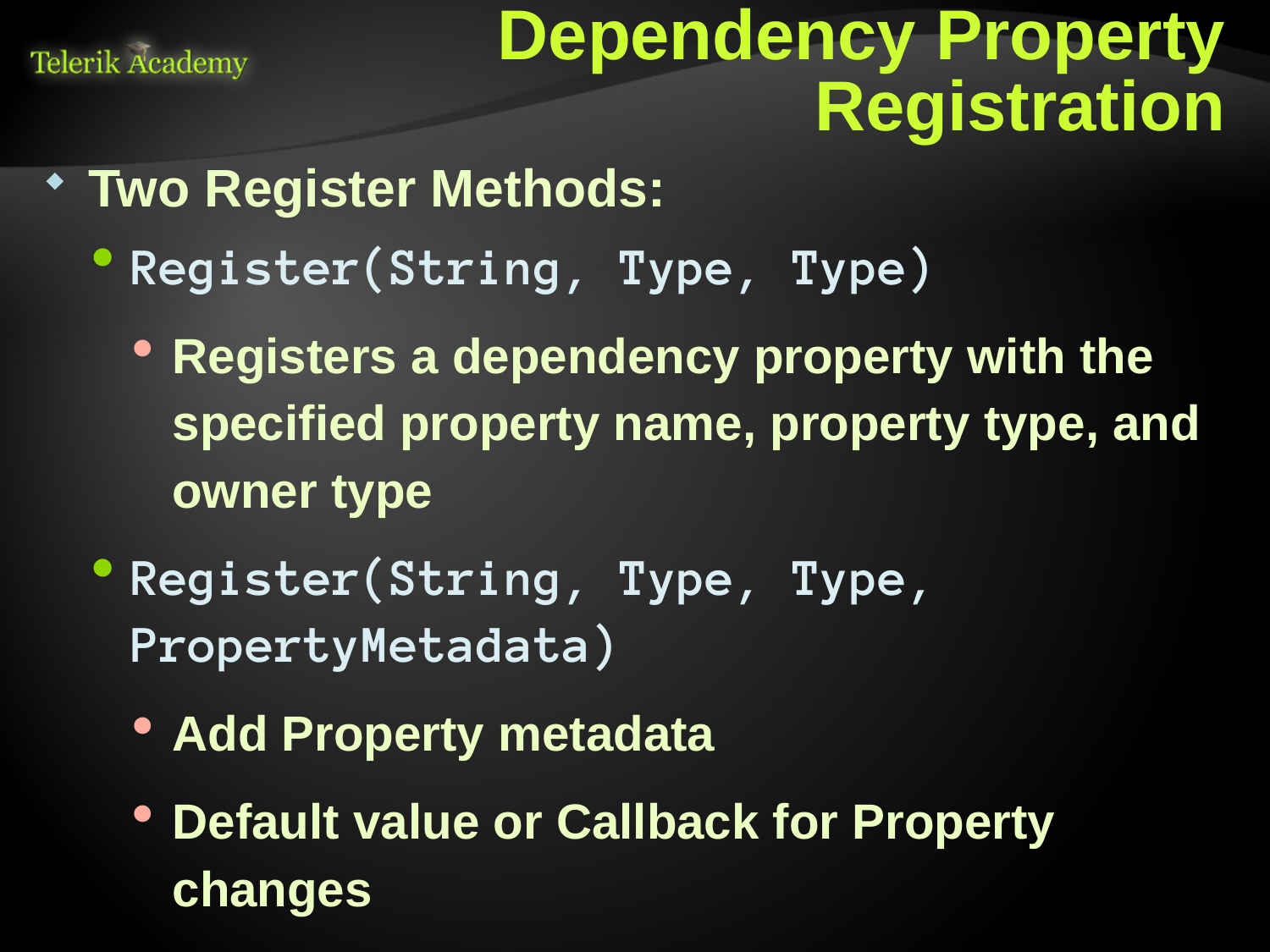

# Dependency Property Registration
Two Register Methods:
Register(String, Type, Type)
Registers a dependency property with the specified property name, property type, and owner type
Register(String, Type, Type, PropertyMetadata)
Add Property metadata
Default value or Callback for Property changes